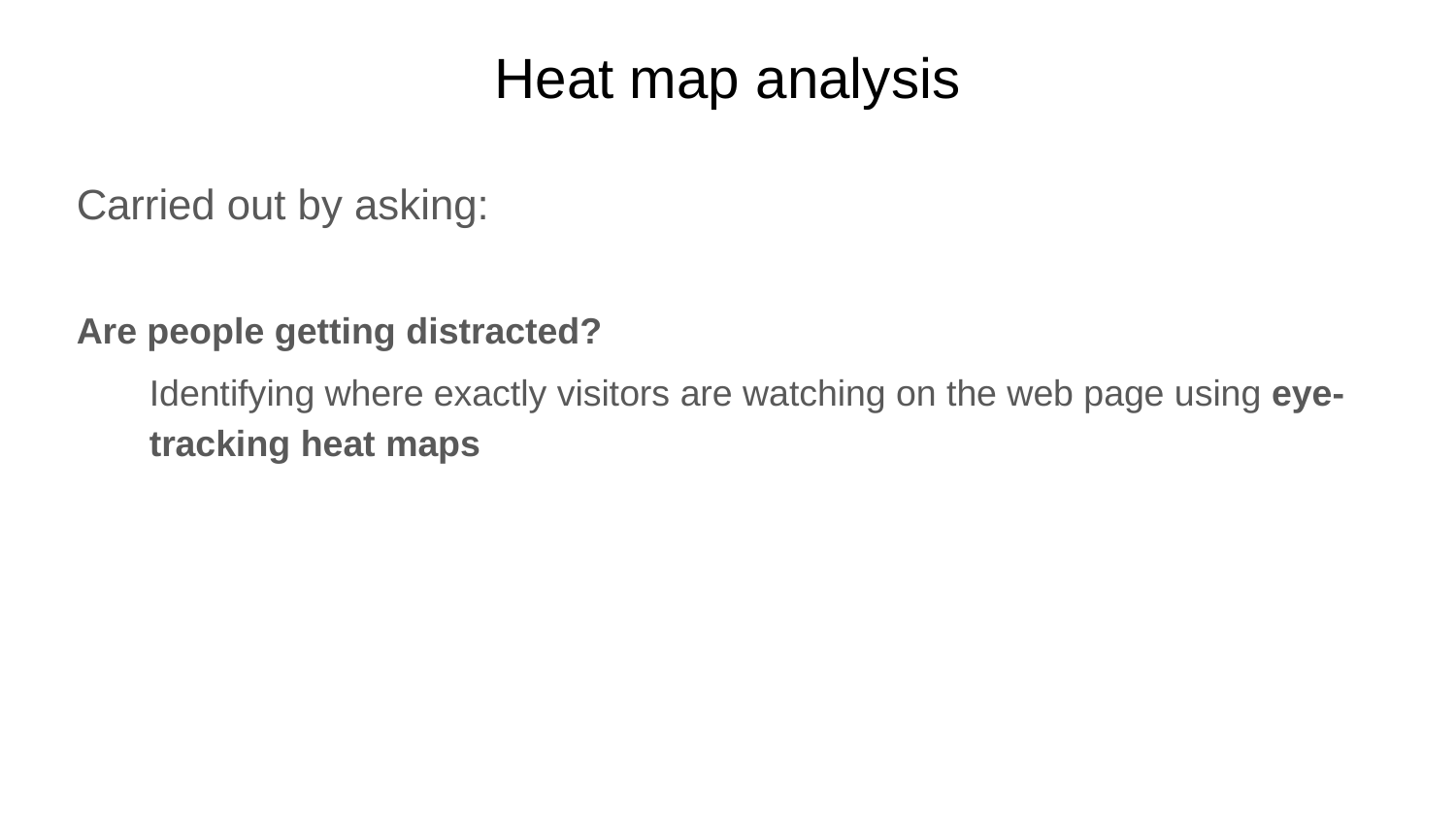

# Heat map analysis
Carried out by asking:

Are people getting distracted?
Identifying where exactly visitors are watching on the web page using eye-tracking heat maps